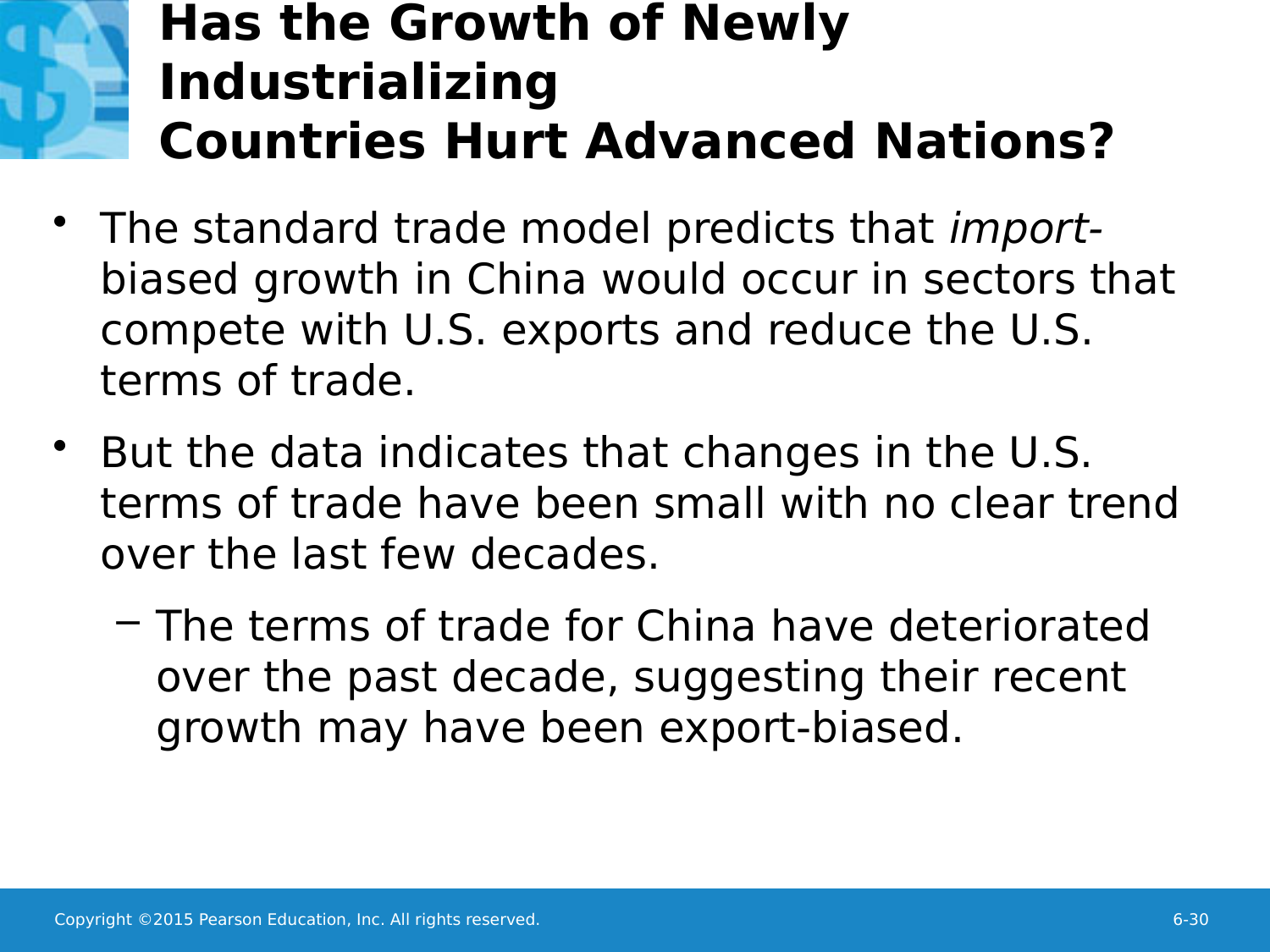

# Has the Growth of Newly Industrializing Countries Hurt Advanced Nations?
The standard trade model predicts that import-biased growth in China would occur in sectors that compete with U.S. exports and reduce the U.S. terms of trade.
But the data indicates that changes in the U.S. terms of trade have been small with no clear trend over the last few decades.
The terms of trade for China have deteriorated over the past decade, suggesting their recent growth may have been export-biased.